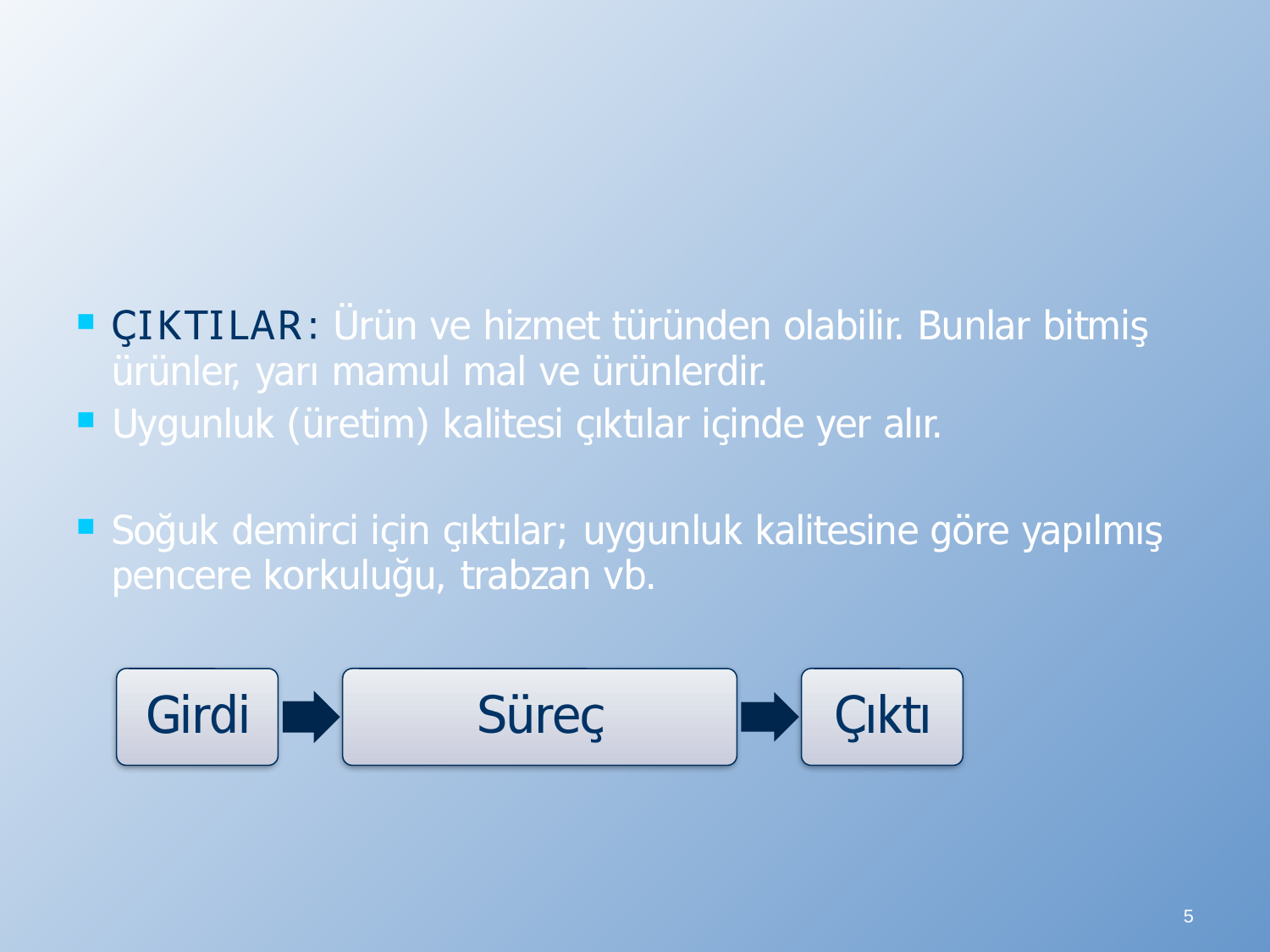

ÇIKTILAR: Ürün ve hizmet türünden olabilir. Bunlar bitmiş ürünler, yarı mamul mal ve ürünlerdir.
Uygunluk (üretim) kalitesi çıktılar içinde yer alır.

Soğuk demirci için çıktılar; uygunluk kalitesine göre yapılmış pencere korkuluğu, trabzan vb.

Girdi

Süreç

Çıktı
5